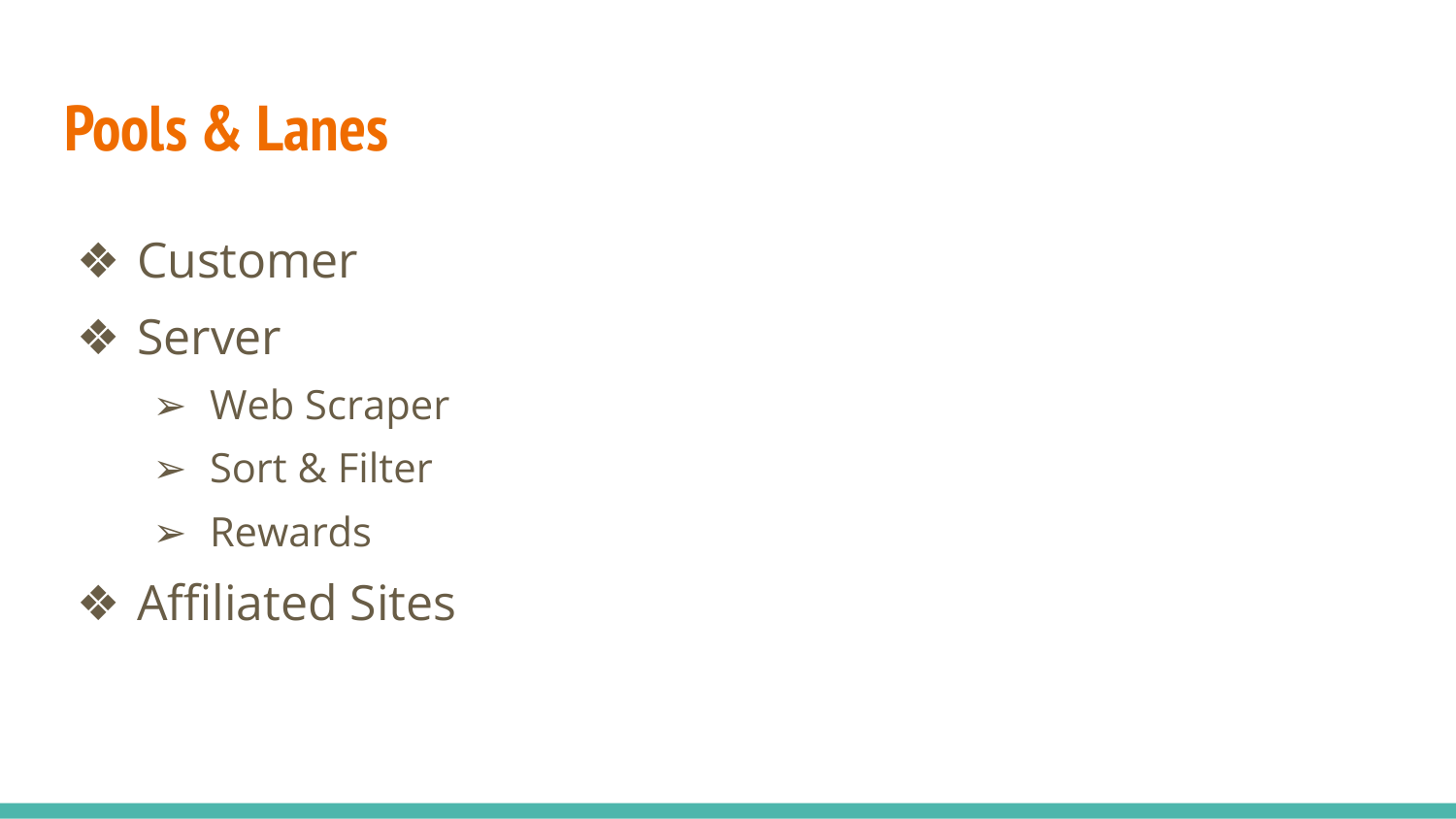

# Pools & Lanes
Customer
Server
Web Scraper
Sort & Filter
Rewards
Affiliated Sites